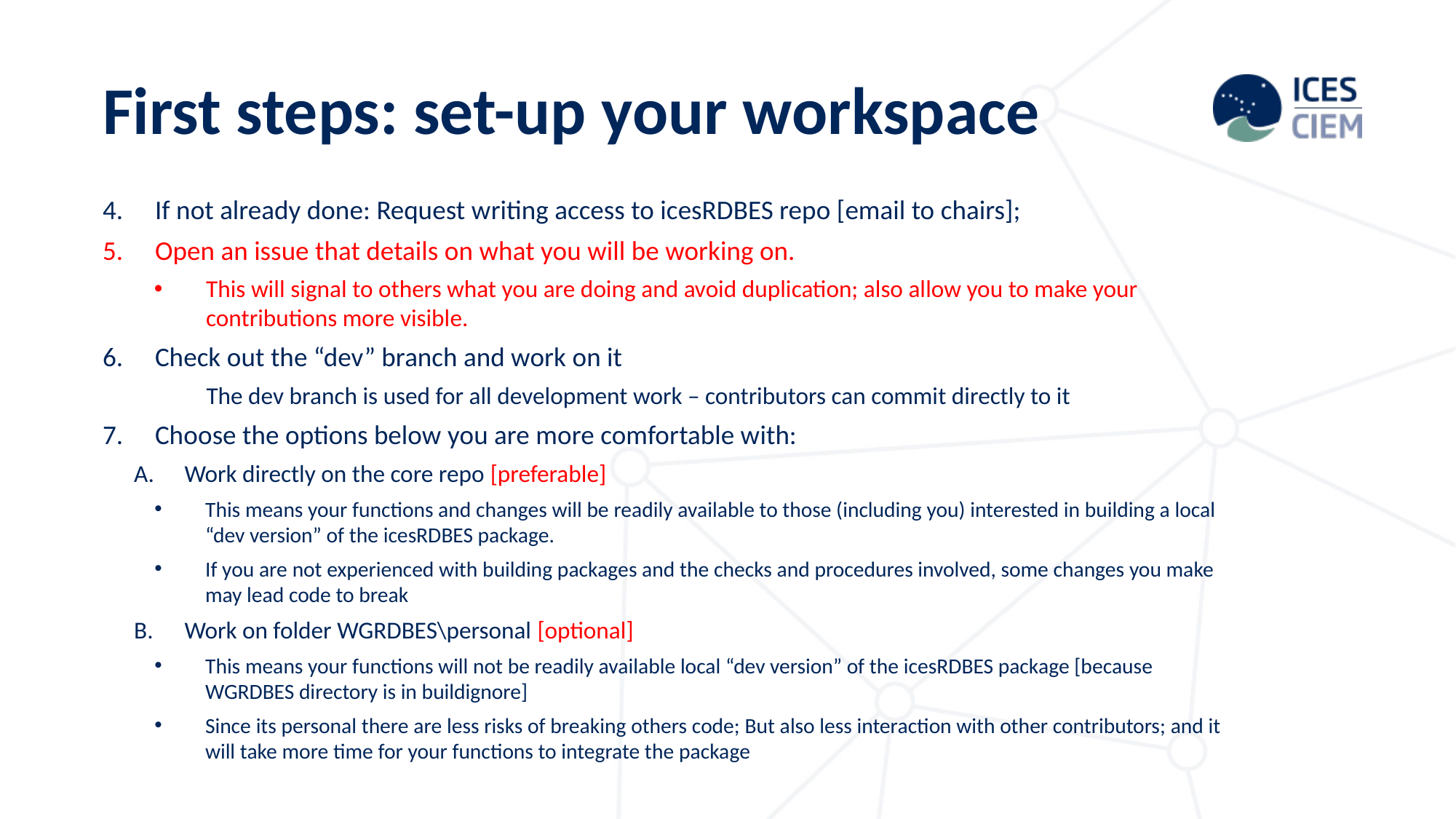

First steps: set-up your workspace
If not already done: Request writing access to icesRDBES repo [email to chairs];
Open an issue that details on what you will be working on.
This will signal to others what you are doing and avoid duplication; also allow you to make your contributions more visible.
Check out the “dev” branch and work on it
The dev branch is used for all development work – contributors can commit directly to it
Choose the options below you are more comfortable with:
Work directly on the core repo [preferable]
This means your functions and changes will be readily available to those (including you) interested in building a local “dev version” of the icesRDBES package.
If you are not experienced with building packages and the checks and procedures involved, some changes you make may lead code to break
Work on folder WGRDBES\personal [optional]
This means your functions will not be readily available local “dev version” of the icesRDBES package [because WGRDBES directory is in buildignore]
Since its personal there are less risks of breaking others code; But also less interaction with other contributors; and it will take more time for your functions to integrate the package